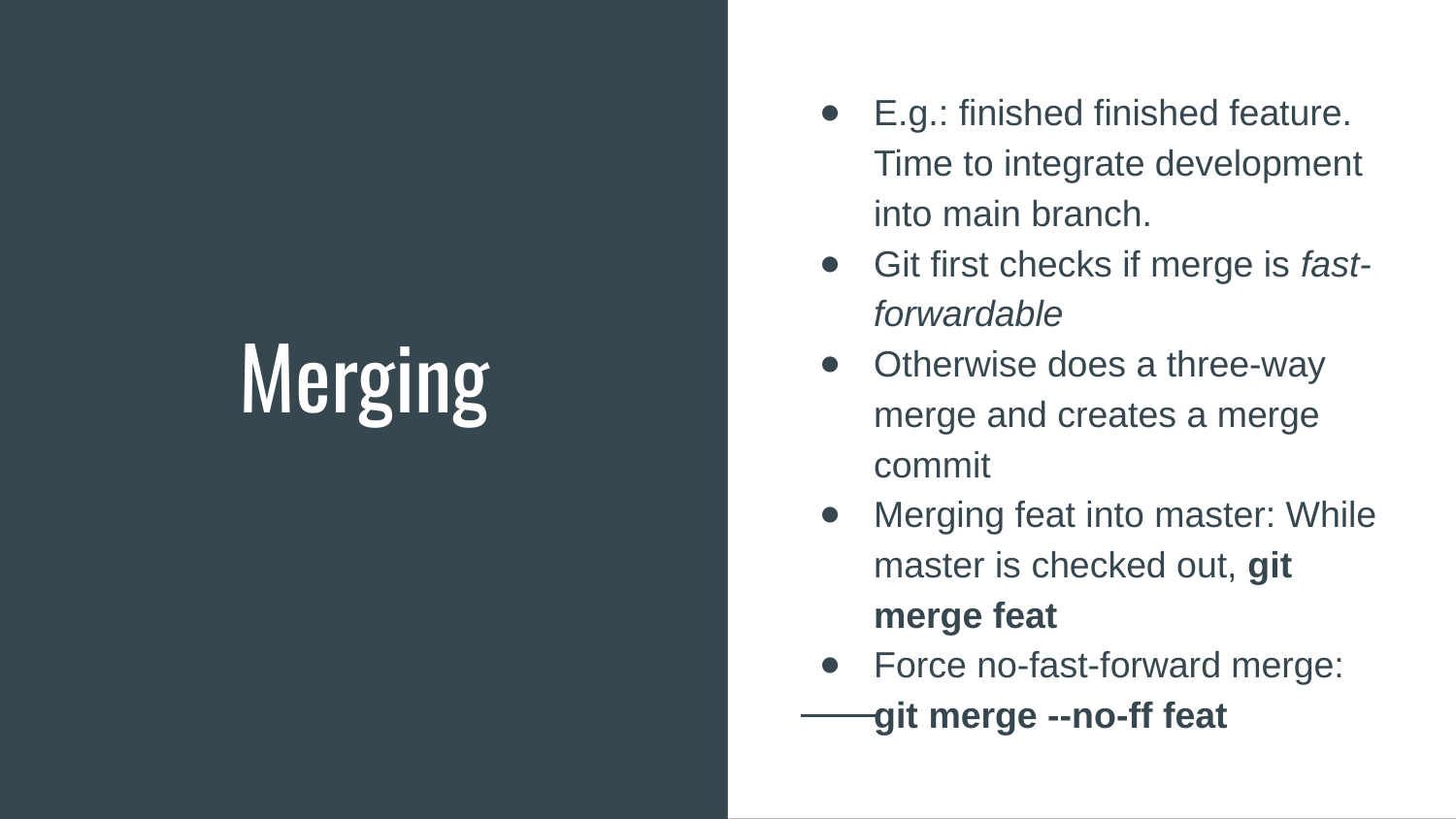

E.g.: finished finished feature. Time to integrate development into main branch.
Git first checks if merge is fast-forwardable
Otherwise does a three-way merge and creates a merge commit
Merging feat into master: While master is checked out, git merge feat
Force no-fast-forward merge: git merge --no-ff feat
# Merging